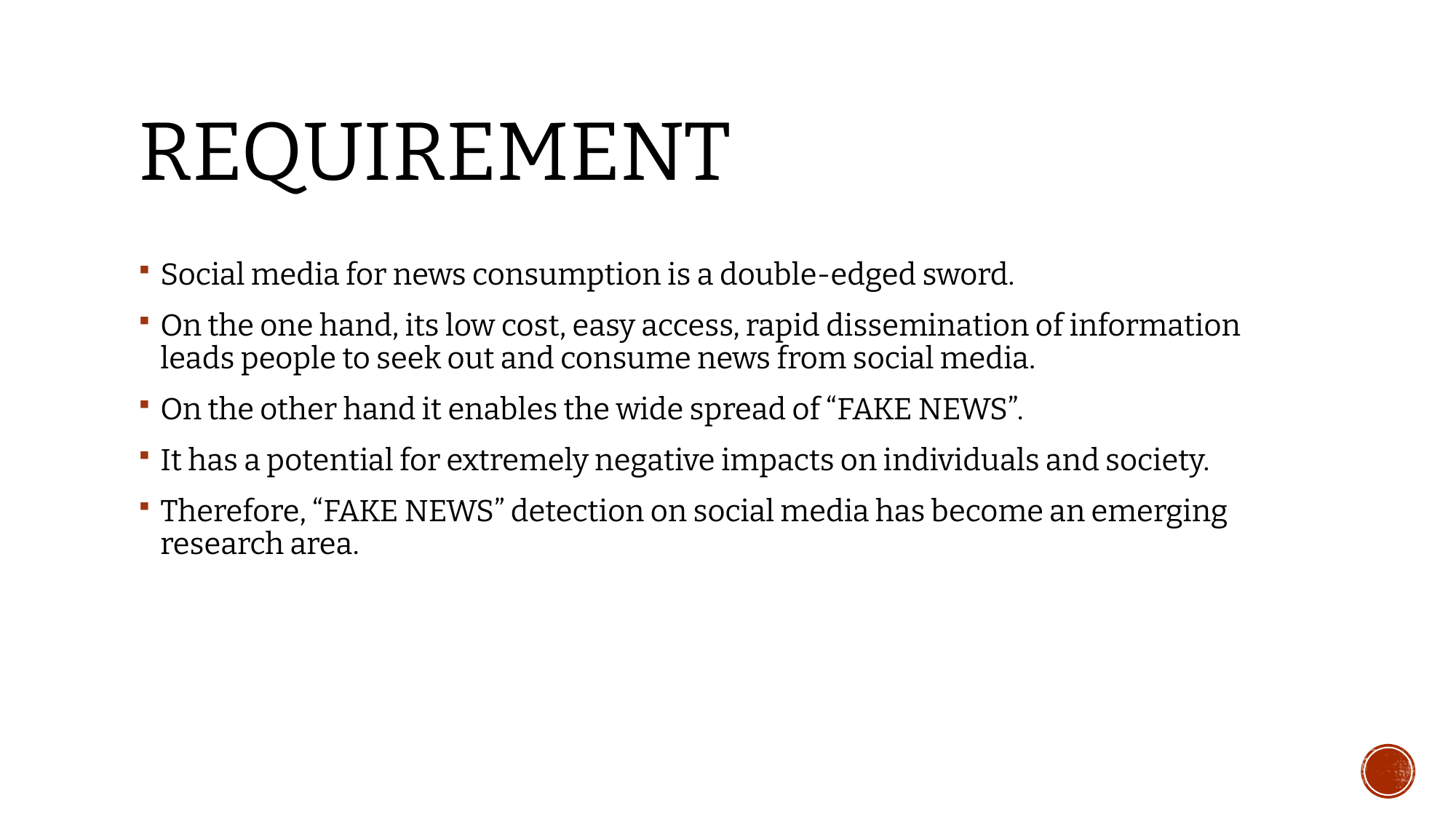

# requirement
Social media for news consumption is a double-edged sword.
On the one hand, its low cost, easy access, rapid dissemination of information leads people to seek out and consume news from social media.
On the other hand it enables the wide spread of “FAKE NEWS”.
It has a potential for extremely negative impacts on individuals and society.
Therefore, “FAKE NEWS” detection on social media has become an emerging research area.